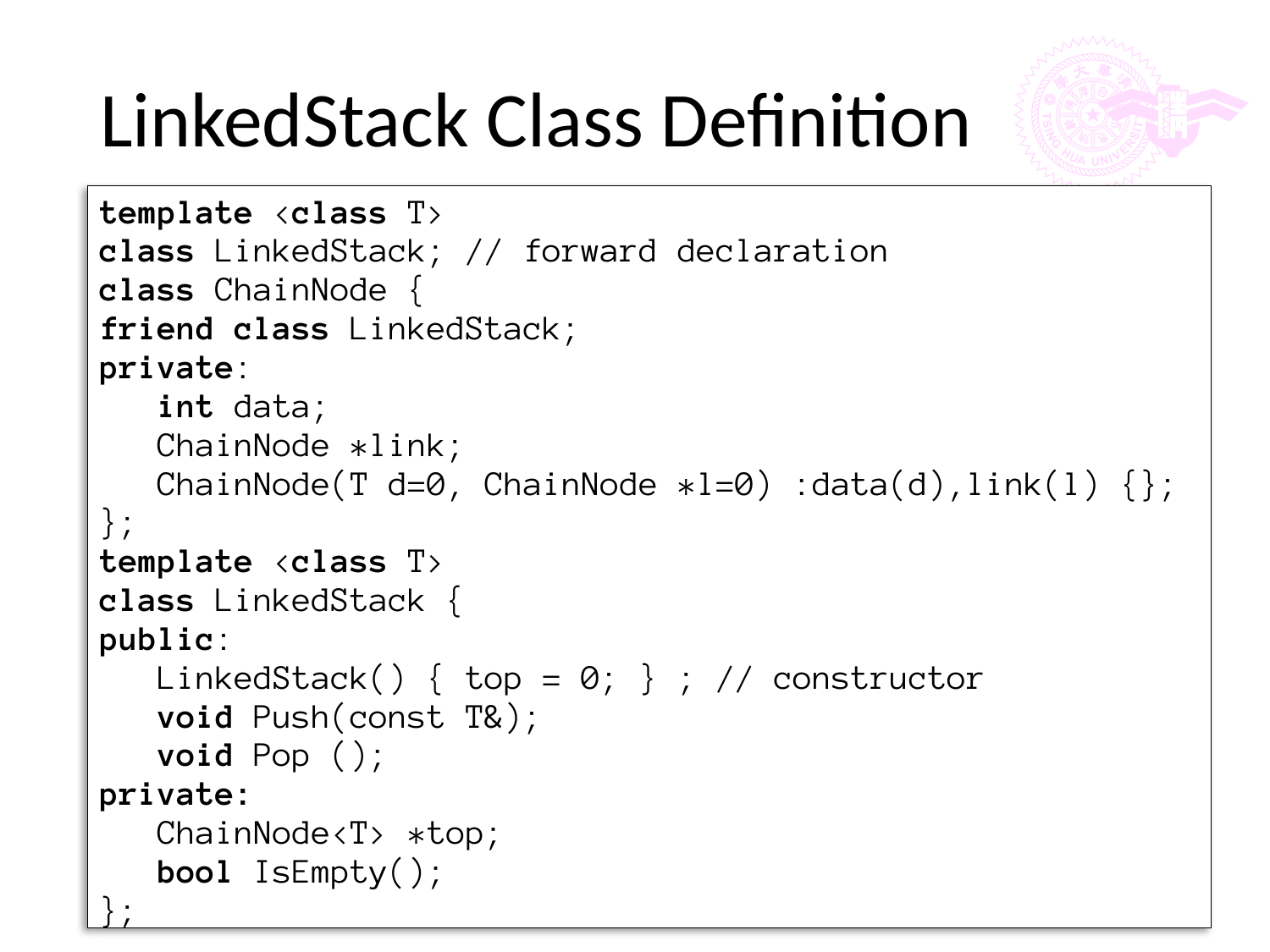

# LinkedStack Class Definition
template <class T>
class LinkedStack; // forward declaration
class ChainNode {
friend class LinkedStack;
private:
   int data;
   ChainNode *link;
   ChainNode(T d=0, ChainNode *l=0) :data(d),link(l) {};
};
template <class T>
class LinkedStack {
public:
   LinkedStack() { top = 0; } ; // constructor
   void Push(const T&);
   void Pop ();
private:
   ChainNode<T> *top;
   bool IsEmpty();
};

111